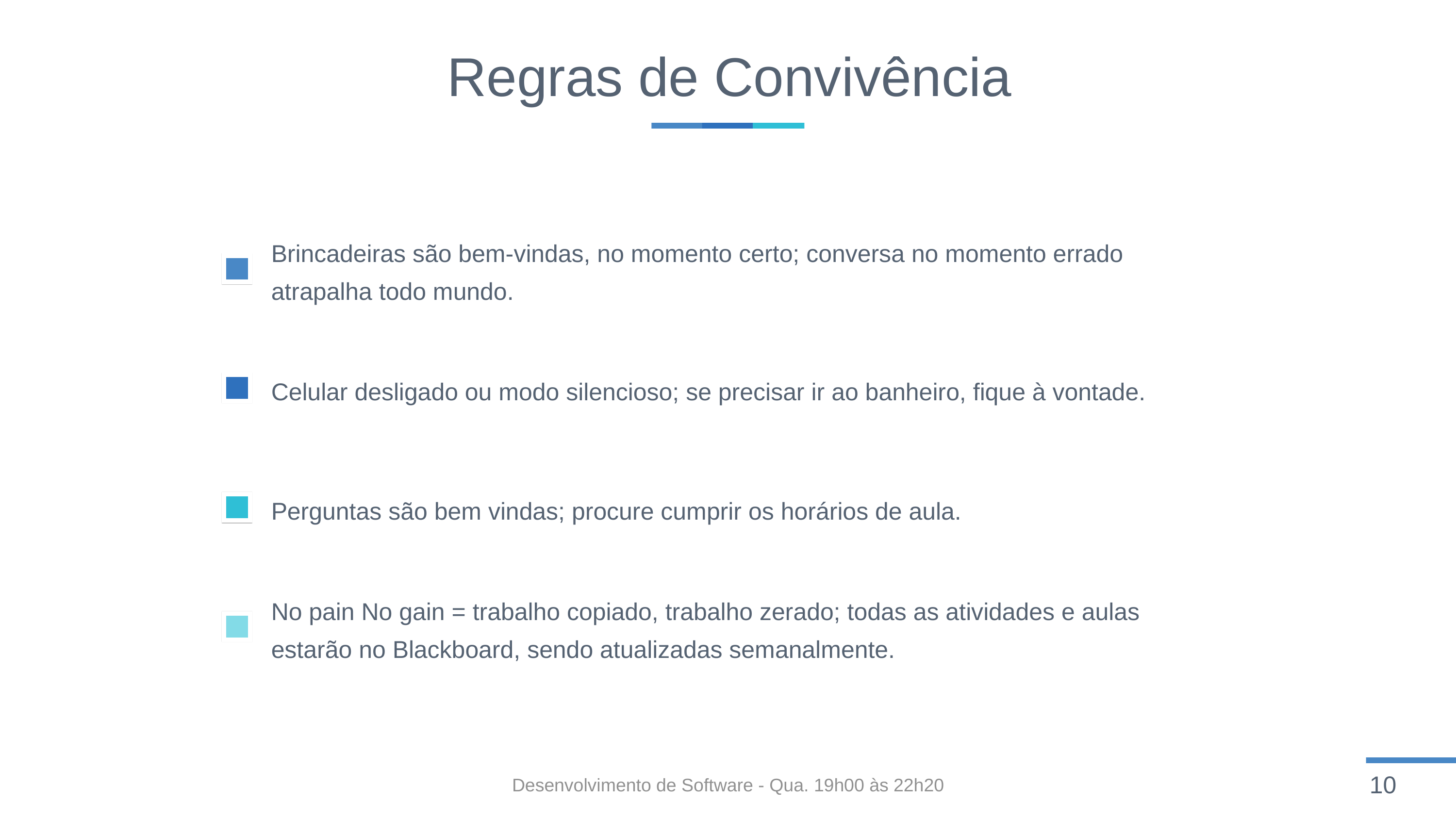

# Regras de Convivência
Brincadeiras são bem-vindas, no momento certo; conversa no momento errado atrapalha todo mundo.
Celular desligado ou modo silencioso; se precisar ir ao banheiro, fique à vontade.
Perguntas são bem vindas; procure cumprir os horários de aula.
No pain No gain = trabalho copiado, trabalho zerado; todas as atividades e aulas estarão no Blackboard, sendo atualizadas semanalmente.
Desenvolvimento de Software - Qua. 19h00 às 22h20
10